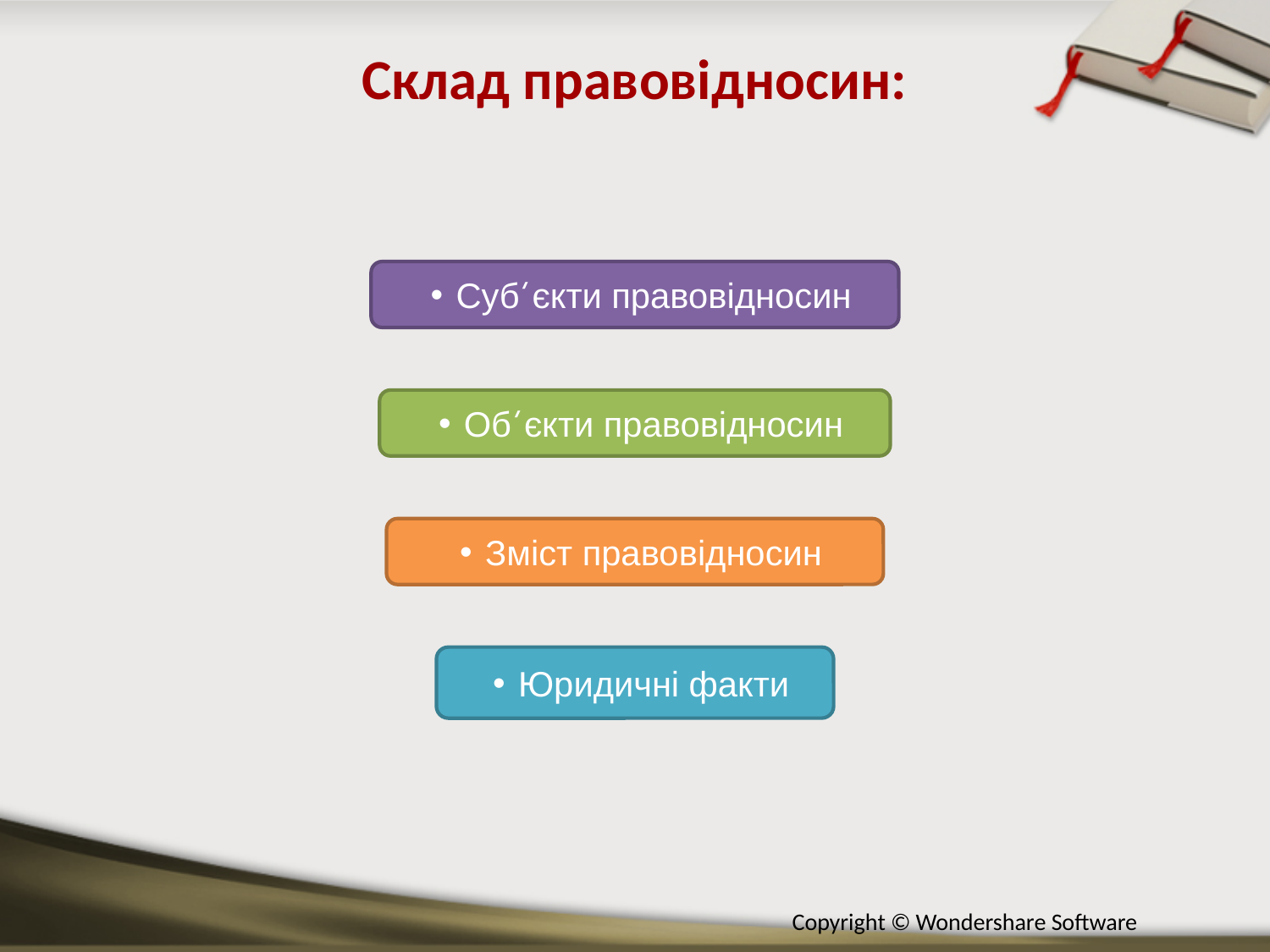

Склад правовідносин:
Суб’єкти правовідносин
Об’єкти правовідносин
Зміст правовідносин
Юридичні факти